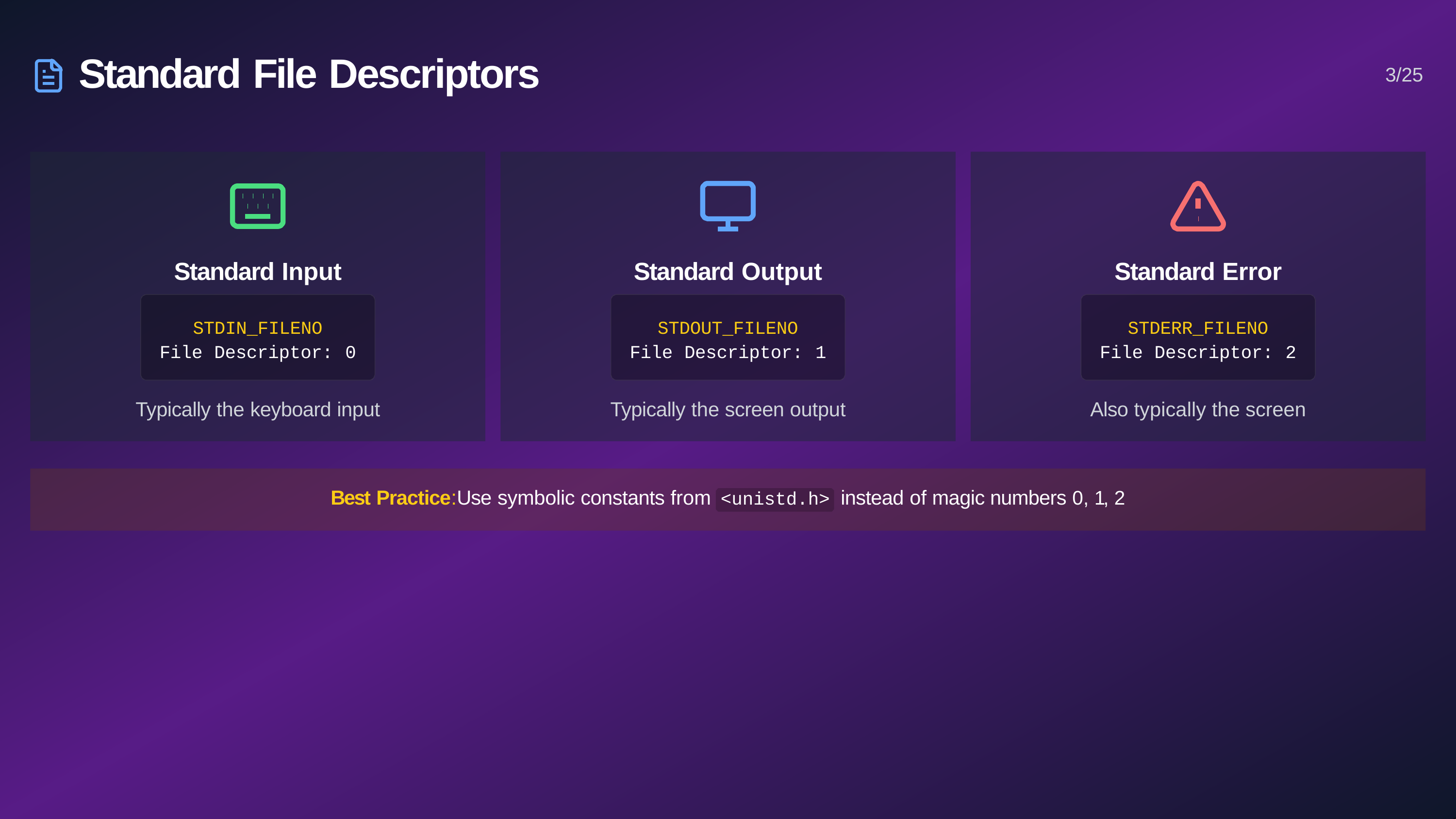

# Standard File Descriptors
3/25

Standard Input

STDIN_FILENO
File	Descriptor:	0

Typically the keyboard input

Standard Output

STDOUT_FILENO
File	Descriptor:	1

Typically the screen output

Standard Error

STDERR_FILENO
File	Descriptor:	2

Also typically the screen

Best Practice:Use symbolic constants from <unistd.h> instead of magic numbers 0, 1, 2